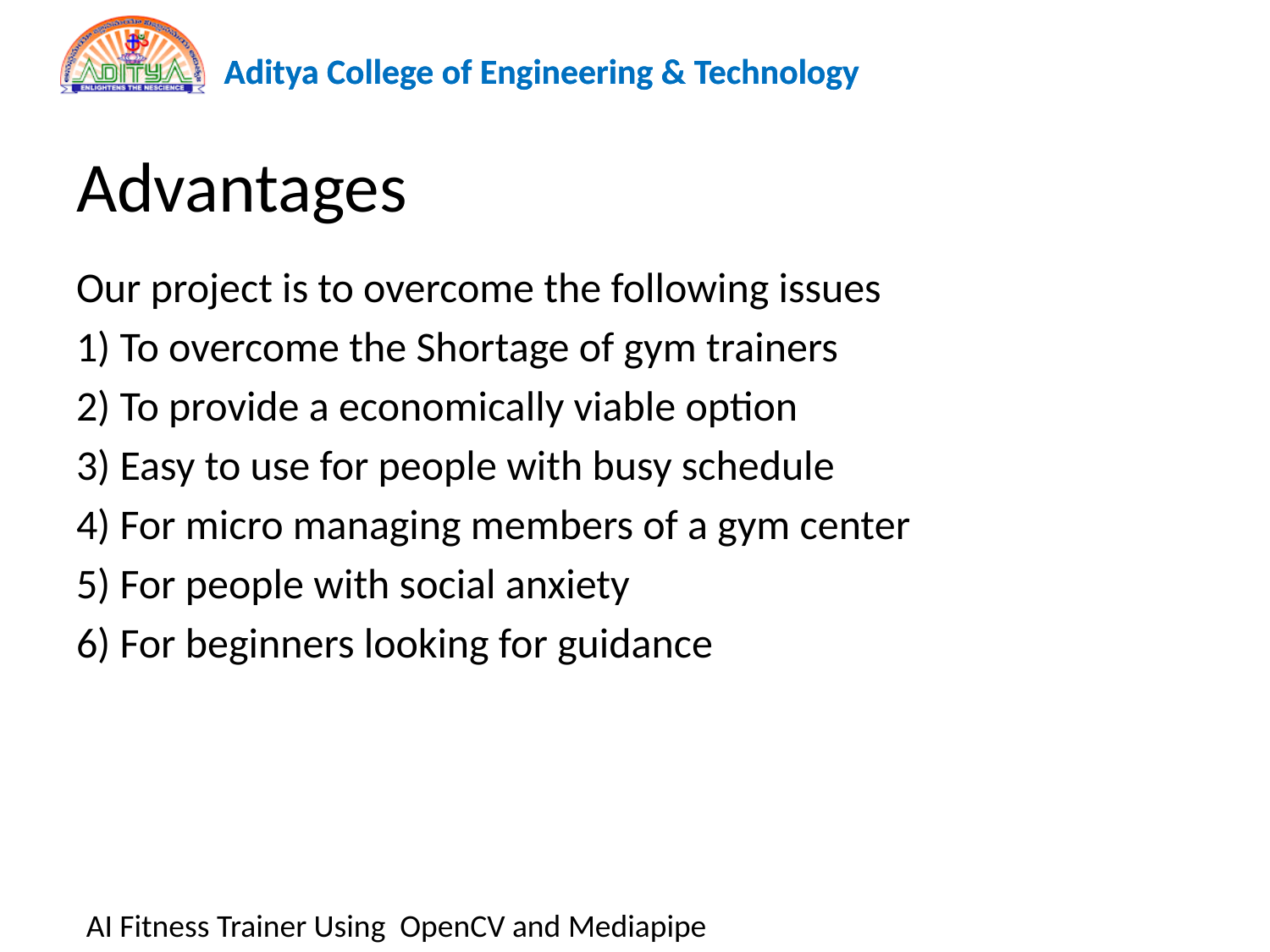

# Advantages
Our project is to overcome the following issues
1) To overcome the Shortage of gym trainers
2) To provide a economically viable option
3) Easy to use for people with busy schedule
4) For micro managing members of a gym center
5) For people with social anxiety
6) For beginners looking for guidance

10
AI Fitness Trainer Using  OpenCV and Mediapipe